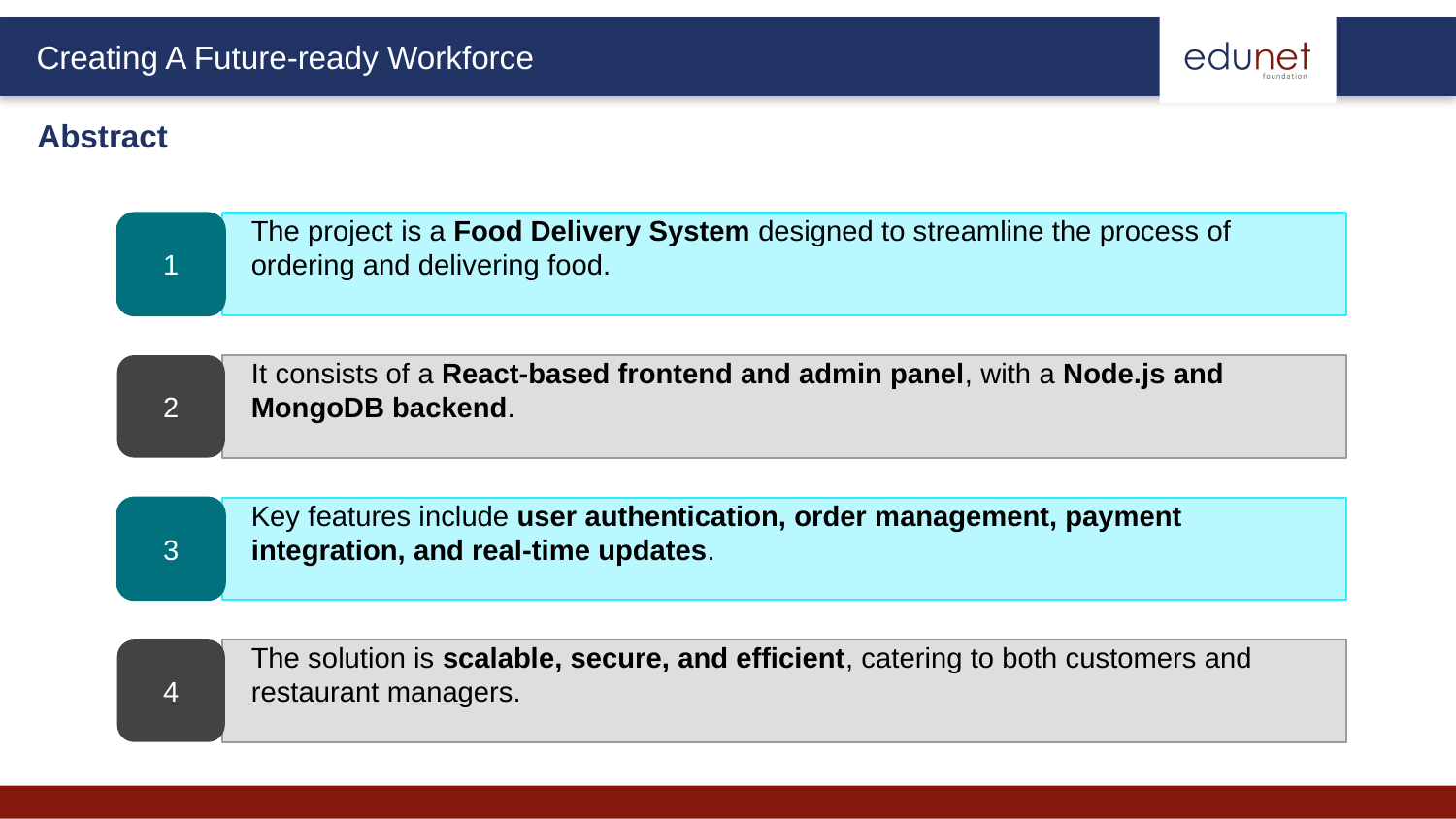

Abstract
1
The project is a Food Delivery System designed to streamline the process of ordering and delivering food.

2
It consists of a React-based frontend and admin panel, with a Node.js and MongoDB backend.

3
Key features include user authentication, order management, payment integration, and real-time updates.

4
The solution is scalable, secure, and efficient, catering to both customers and restaurant managers.